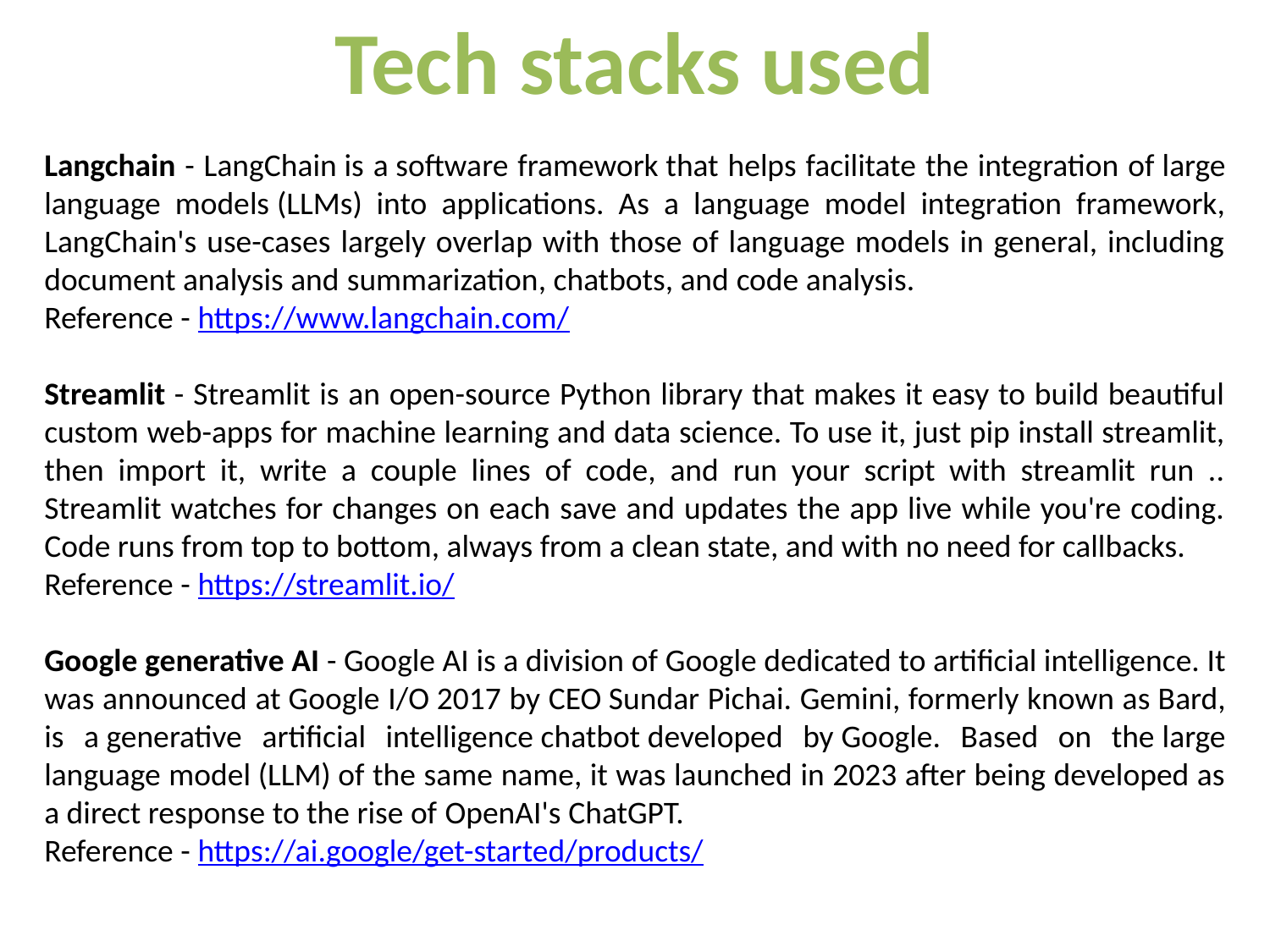

Tech stacks used
Langchain - LangChain is a software framework that helps facilitate the integration of large language models (LLMs) into applications. As a language model integration framework, LangChain's use-cases largely overlap with those of language models in general, including document analysis and summarization, chatbots, and code analysis.
Reference - https://www.langchain.com/

Streamlit - Streamlit is an open-source Python library that makes it easy to build beautiful custom web-apps for machine learning and data science. To use it, just pip install streamlit, then import it, write a couple lines of code, and run your script with streamlit run .. Streamlit watches for changes on each save and updates the app live while you're coding. Code runs from top to bottom, always from a clean state, and with no need for callbacks.
Reference - https://streamlit.io/

Google generative AI - Google AI is a division of Google dedicated to artificial intelligence. It was announced at Google I/O 2017 by CEO Sundar Pichai. Gemini, formerly known as Bard, is a generative artificial intelligence chatbot developed by Google. Based on the large language model (LLM) of the same name, it was launched in 2023 after being developed as a direct response to the rise of OpenAI's ChatGPT.
Reference - https://ai.google/get-started/products/